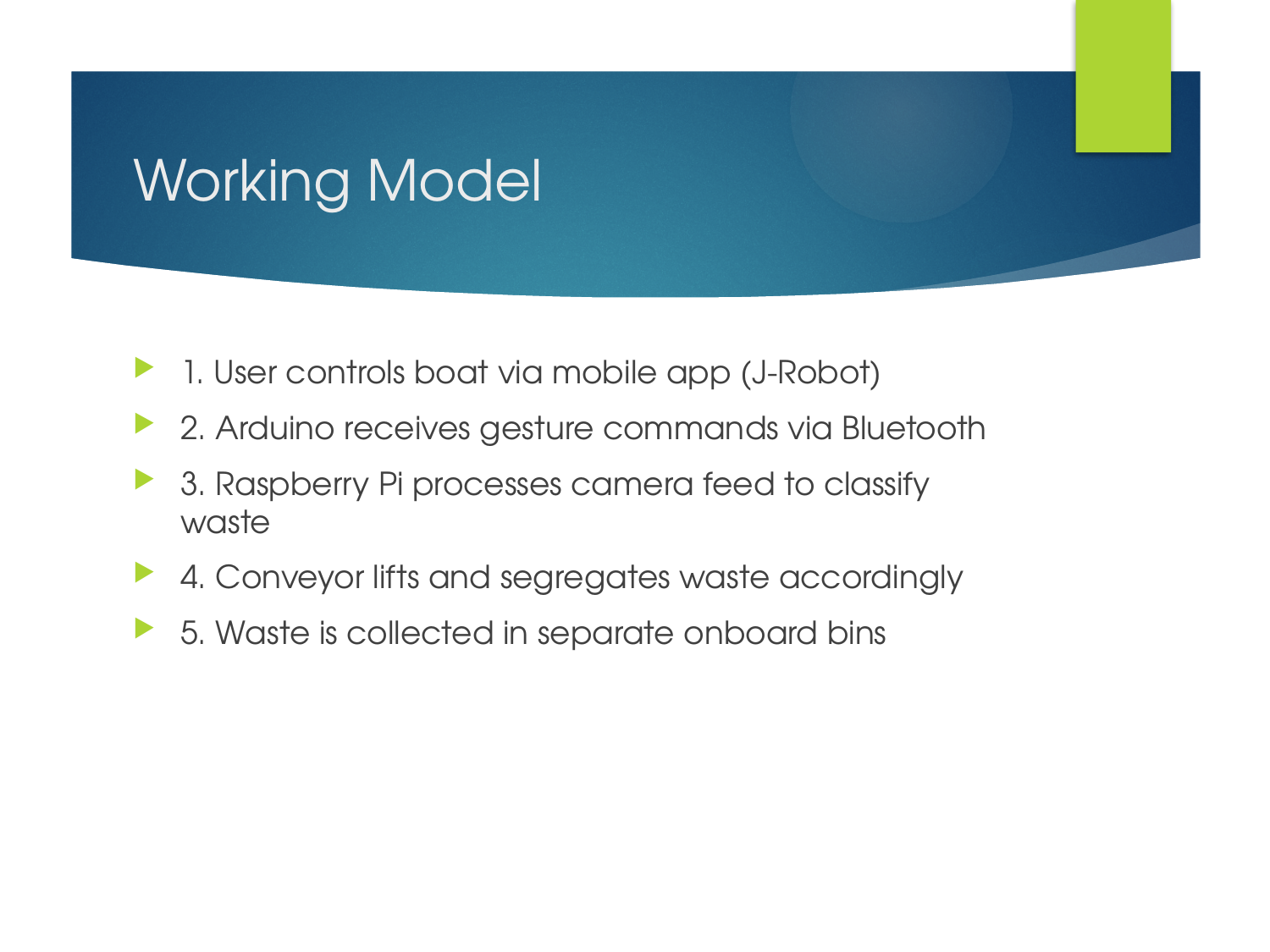

# Working Model
1. User controls boat via mobile app (J-Robot)
2. Arduino receives gesture commands via Bluetooth
3. Raspberry Pi processes camera feed to classify waste
4. Conveyor lifts and segregates waste accordingly
5. Waste is collected in separate onboard bins